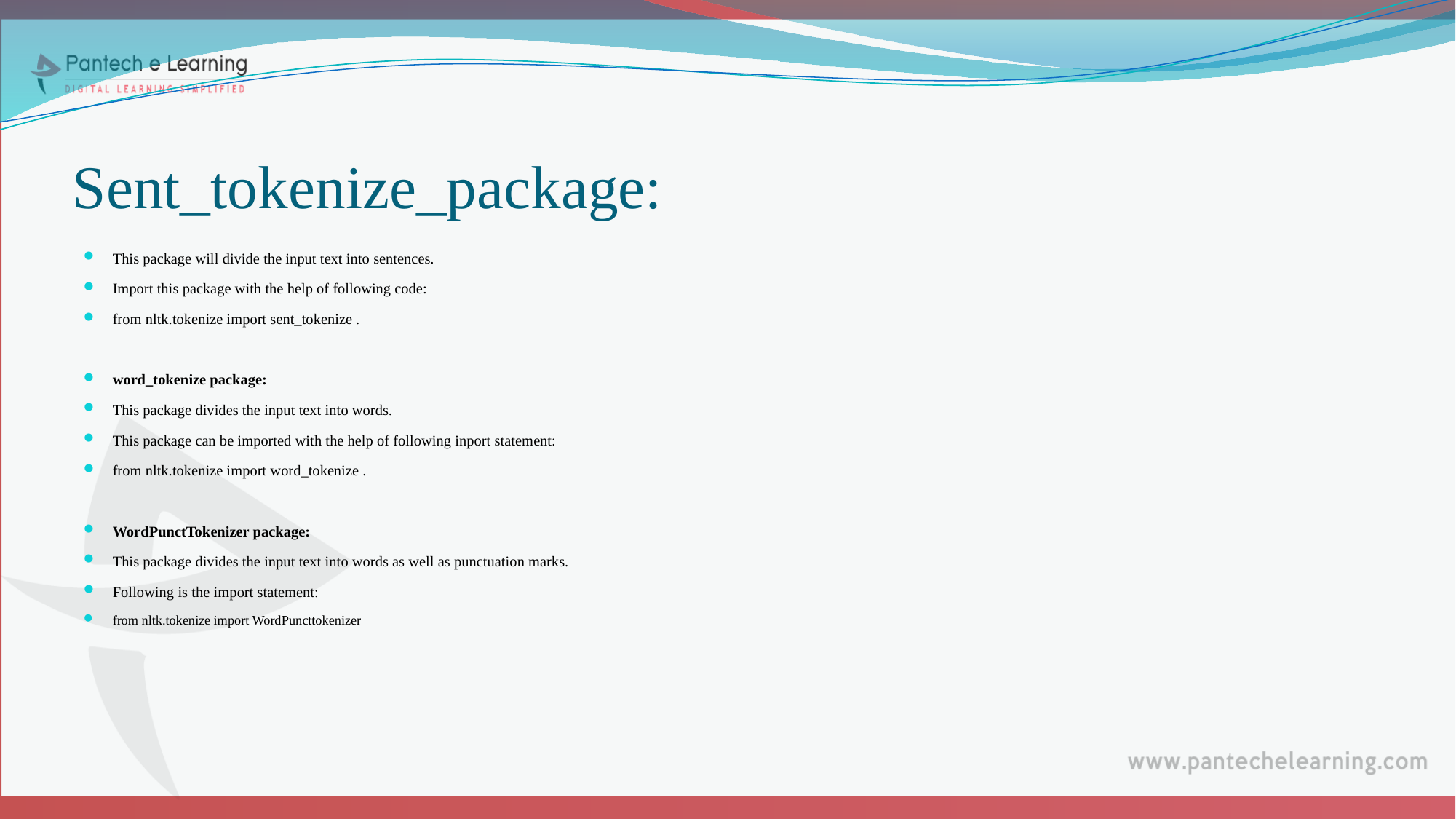

# Sent_tokenize_package:
This package will divide the input text into sentences.
Import this package with the help of following code:
from nltk.tokenize import sent_tokenize .

word_tokenize package:
This package divides the input text into words.
This package can be imported with the help of following inport statement:
from nltk.tokenize import word_tokenize .

WordPunctTokenizer package:
This package divides the input text into words as well as punctuation marks.
Following is the import statement:
from nltk.tokenize import WordPuncttokenizer